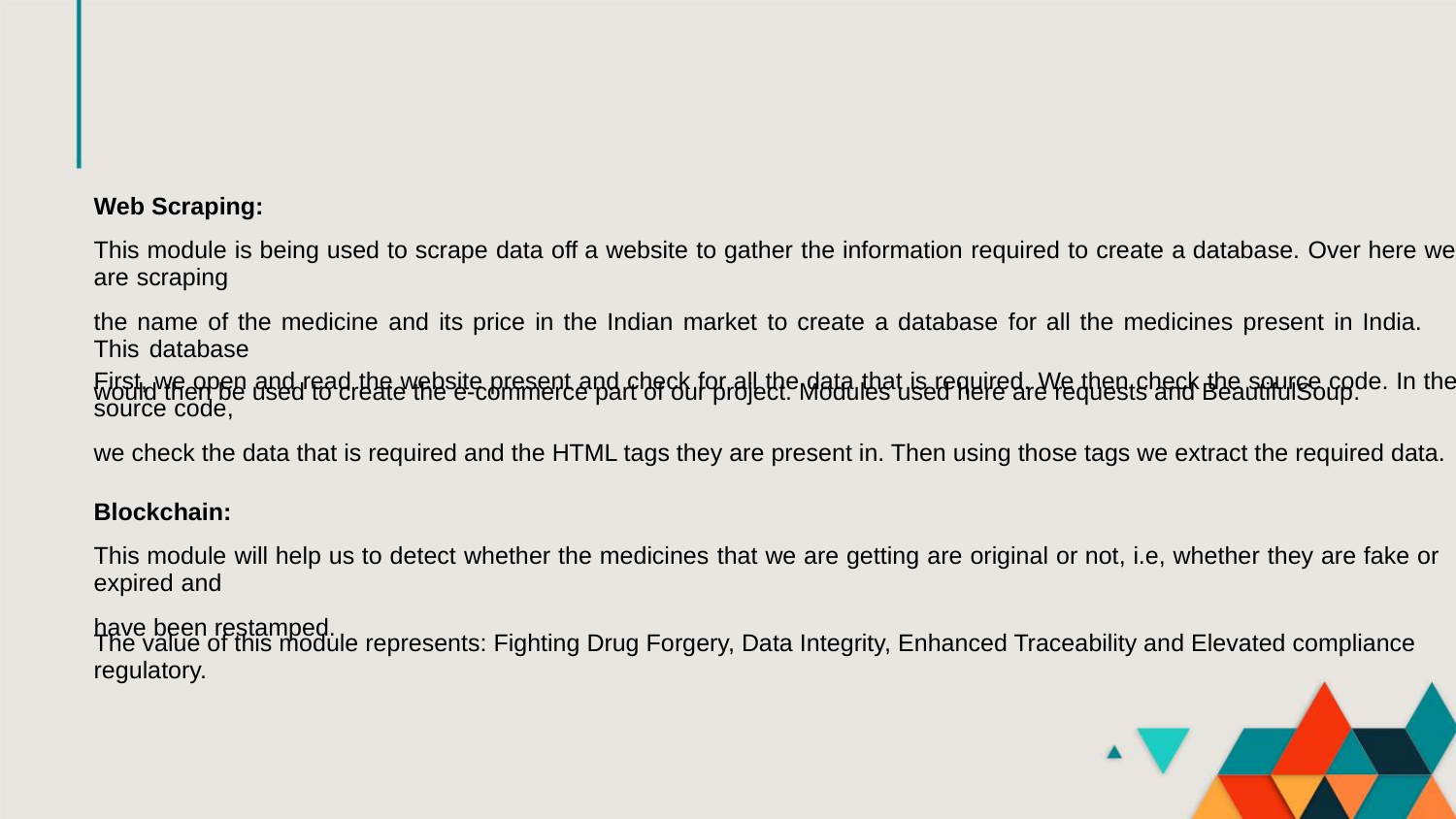

DEPLOYMENT OF MODULES
Web Scraping:
This module is being used to scrape data off a website to gather the information required to create a database. Over here we are scraping
the name of the medicine and its price in the Indian market to create a database for all the medicines present in India. This database
would then be used to create the e-commerce part of our project. Modules used here are requests and BeautifulSoup.
First, we open and read the website present and check for all the data that is required. We then check the source code. In the source code,
we check the data that is required and the HTML tags they are present in. Then using those tags we extract the required data.
Blockchain:
This module will help us to detect whether the medicines that we are getting are original or not, i.e, whether they are fake or expired and
have been restamped.
The value of this module represents: Fighting Drug Forgery, Data Integrity, Enhanced Traceability and Elevated compliance regulatory.